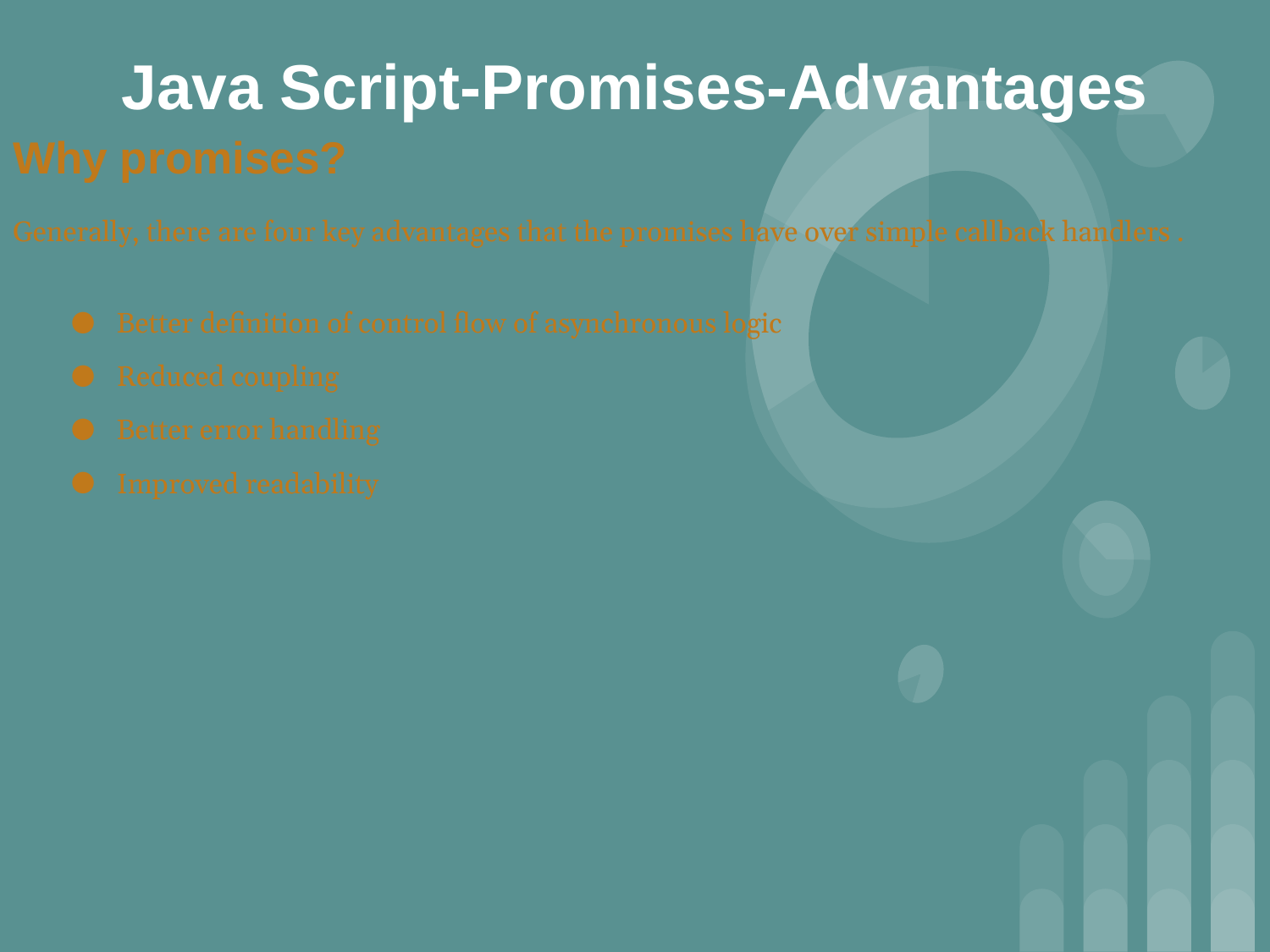

# Java Script-Promises-Advantages
Why promises?
Generally, there are four key advantages that the promises have over simple callback handlers .
Better definition of control flow of asynchronous logic
Reduced coupling
Better error handling
Improved readability